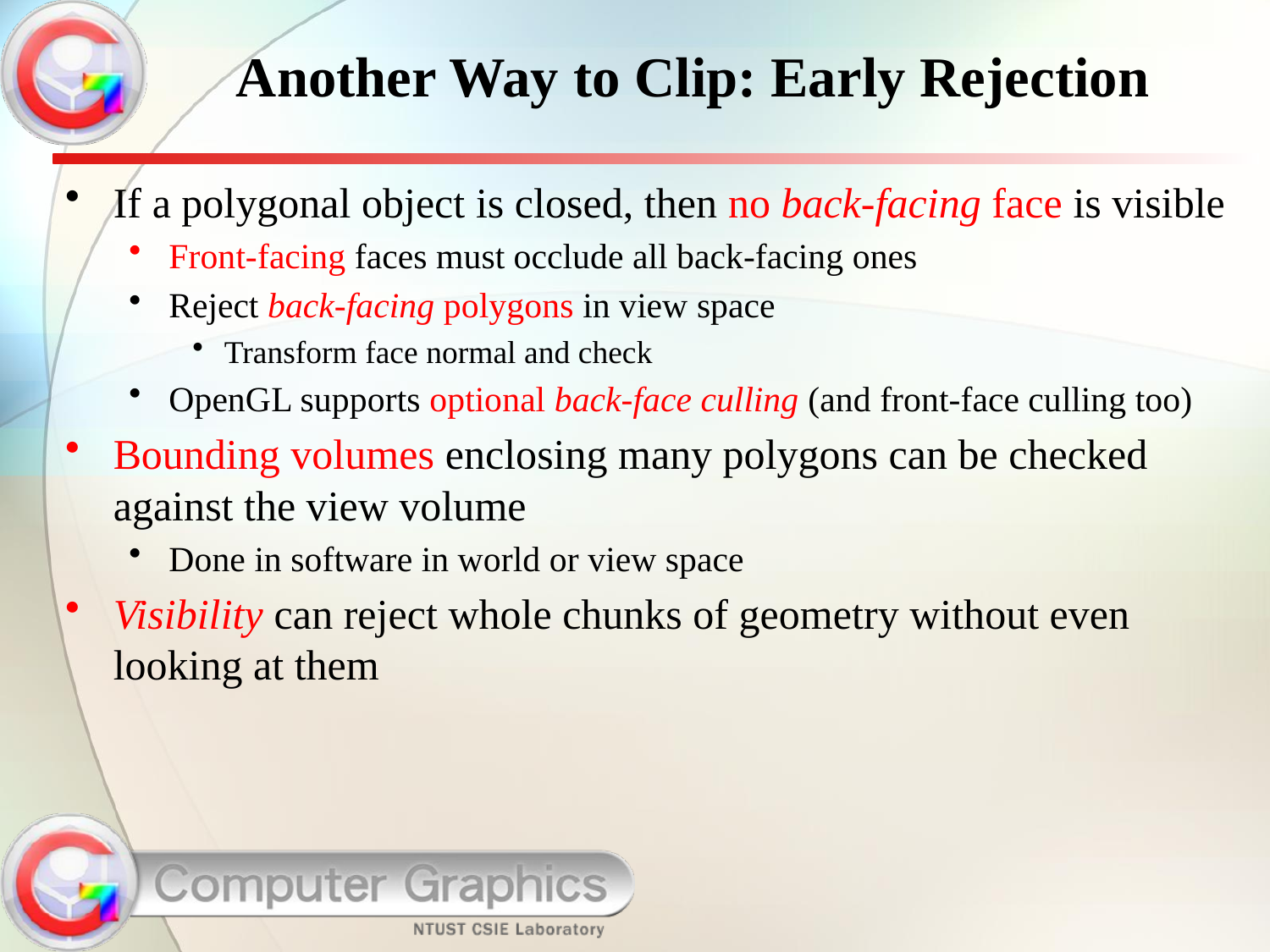

# Another Way to Clip: Early Rejection
If a polygonal object is closed, then no back-facing face is visible
Front-facing faces must occlude all back-facing ones
Reject back-facing polygons in view space
Transform face normal and check
OpenGL supports optional back-face culling (and front-face culling too)
Bounding volumes enclosing many polygons can be checked against the view volume
Done in software in world or view space
Visibility can reject whole chunks of geometry without even looking at them